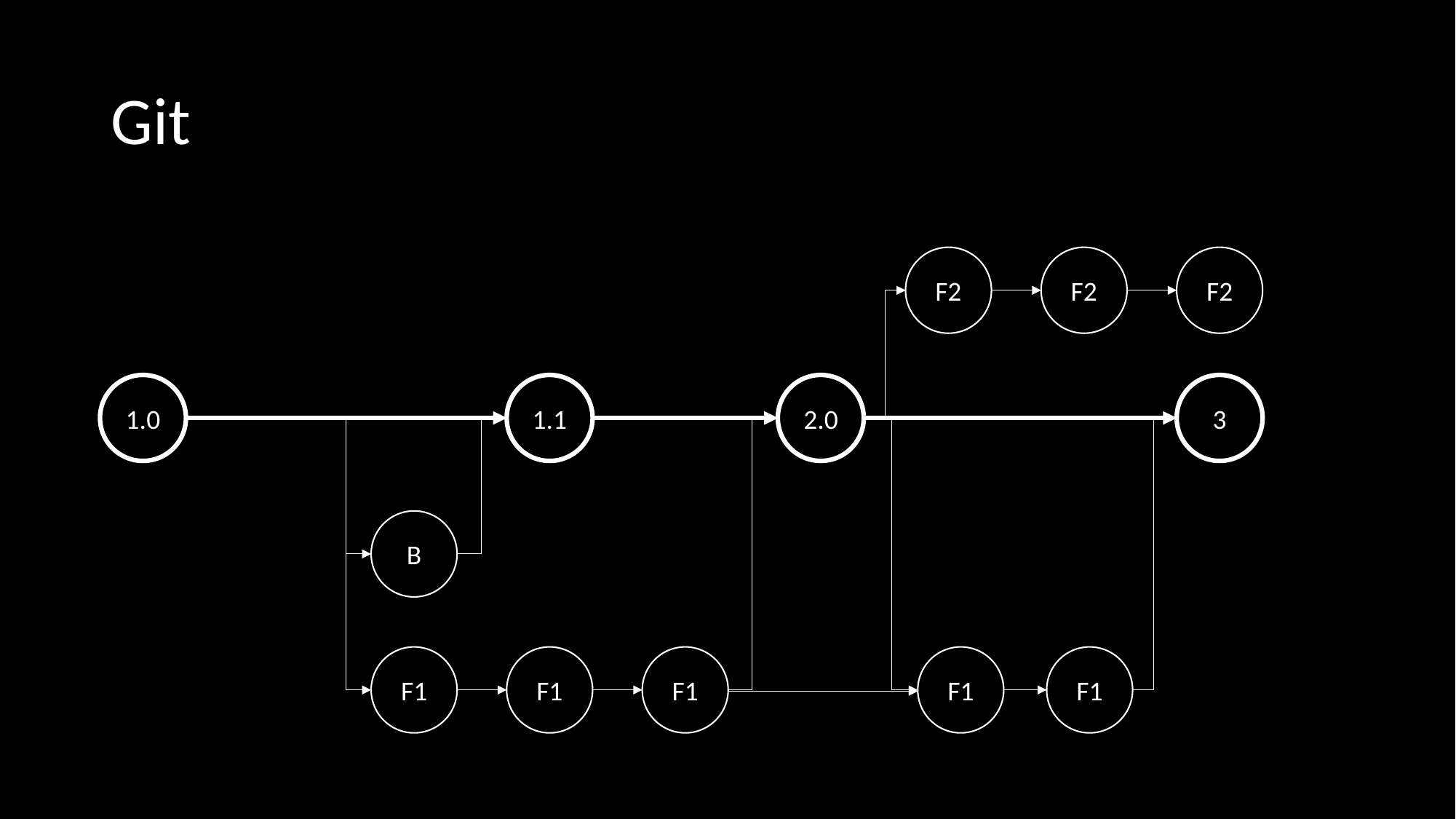

# Git
F2
F2
F2
1.0
1.1
2.0
3
B
F1
F1
F1
F1
F1